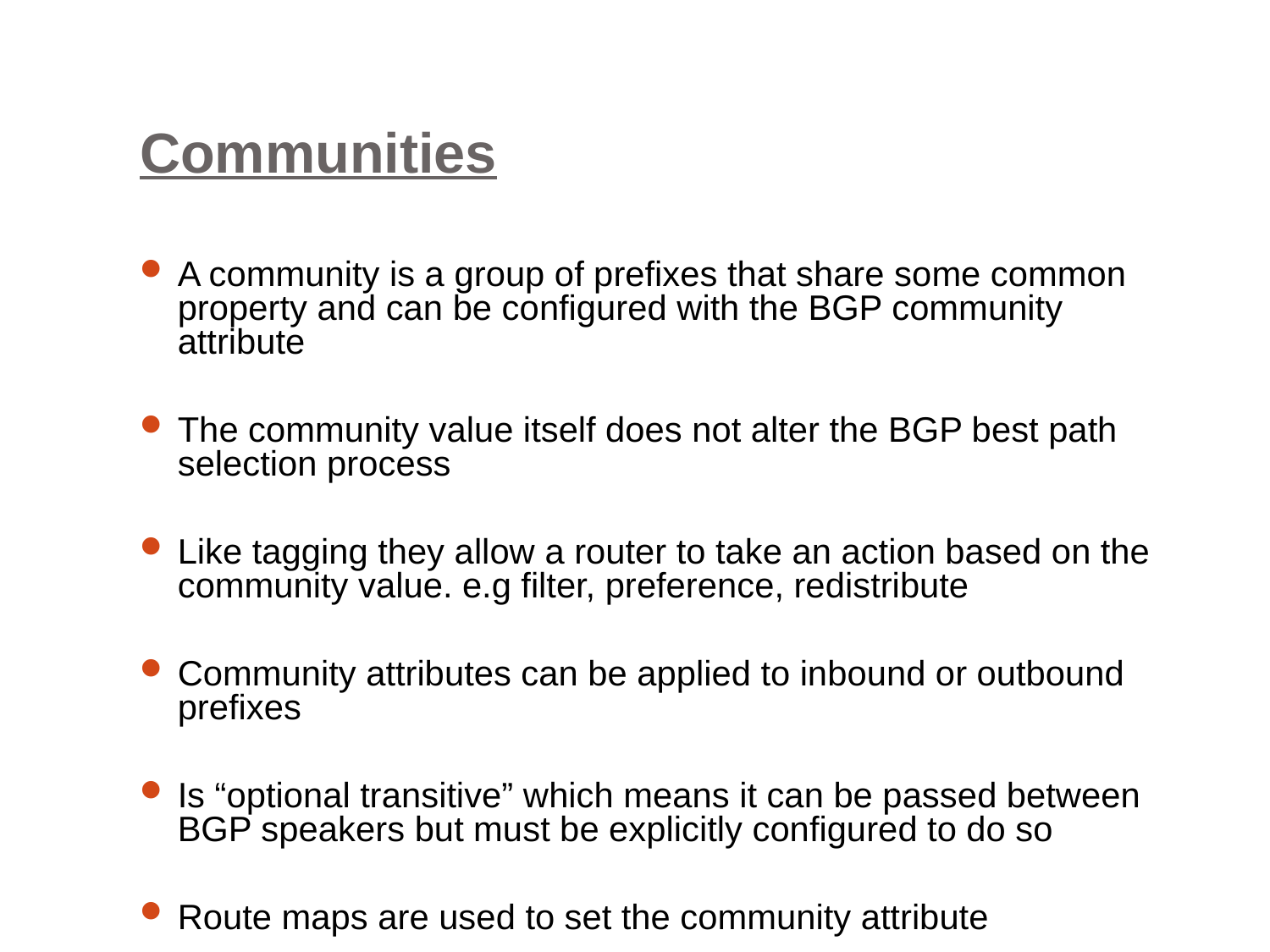

# Communities

A community is a group of prefixes that share some common property and can be configured with the BGP community attribute

The community value itself does not alter the BGP best path selection process

Like tagging they allow a router to take an action based on the community value. e.g filter, preference, redistribute

Community attributes can be applied to inbound or outbound prefixes

Is “optional transitive” which means it can be passed between BGP speakers but must be explicitly configured to do so

Route maps are used to set the community attribute